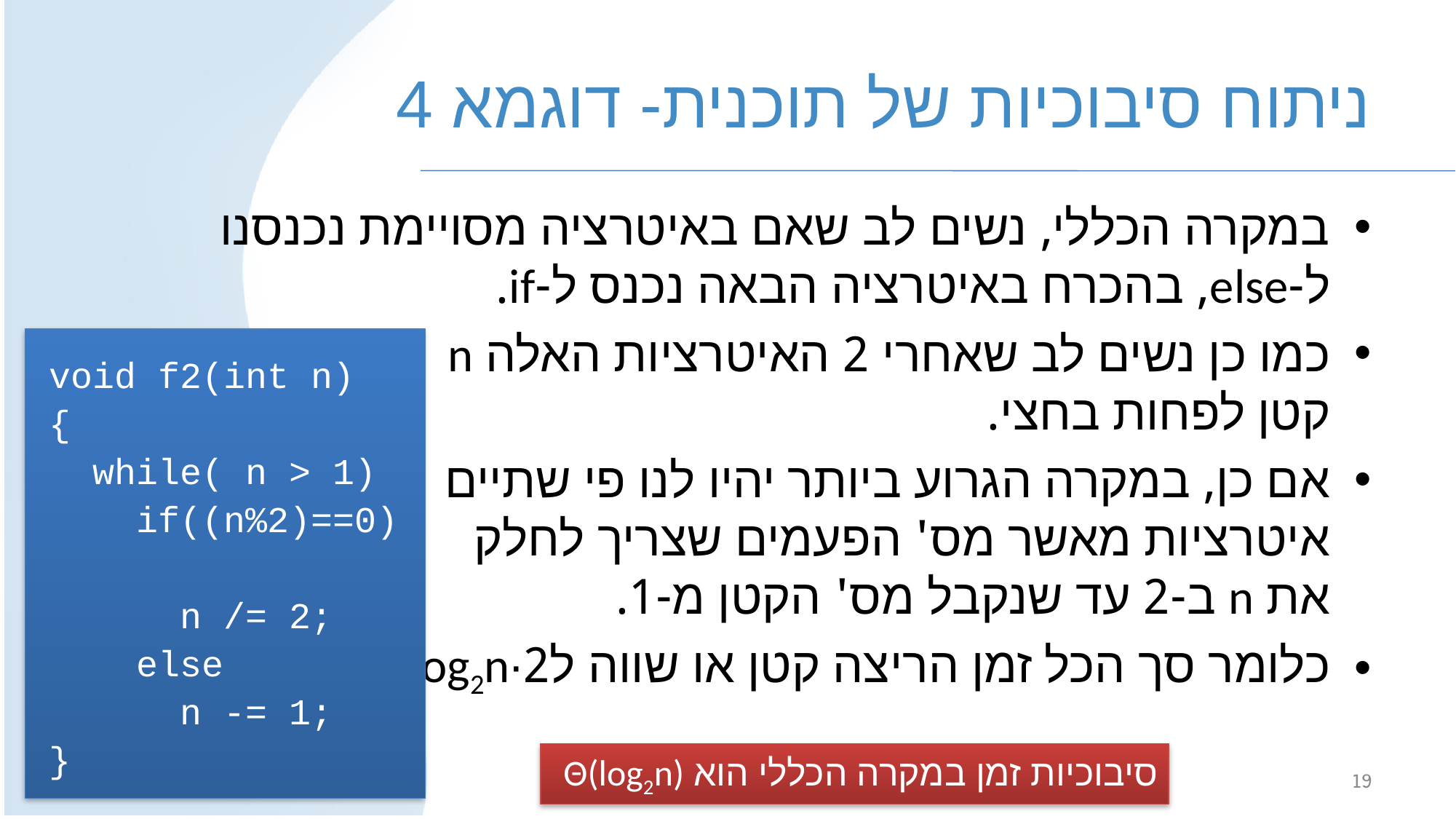

# ניתוח סיבוכיות של תוכנית- דוגמא 4
במקרה הכללי, נשים לב שאם באיטרציה מסויימת נכנסנו ל-else, בהכרח באיטרציה הבאה נכנס ל-if.
כמו כן נשים לב שאחרי 2 האיטרציות האלה n
קטן לפחות בחצי.
אם כן, במקרה הגרוע ביותר יהיו לנו פי שתיים
איטרציות מאשר מס' הפעמים שצריך לחלק
את n ב-2 עד שנקבל מס' הקטן מ-1.
כלומר סך הכל זמן הריצה קטן או שווה ל2∙log2n.
void f2(int n)
{
  while( n > 1)
    if((n%2)==0)
      n /= 2;
    else
      n -= 1;
}
סיבוכיות זמן במקרה הכללי הוא Θ(log2n)
מבוא למדעי המחשב מ' - תירגול 9
19